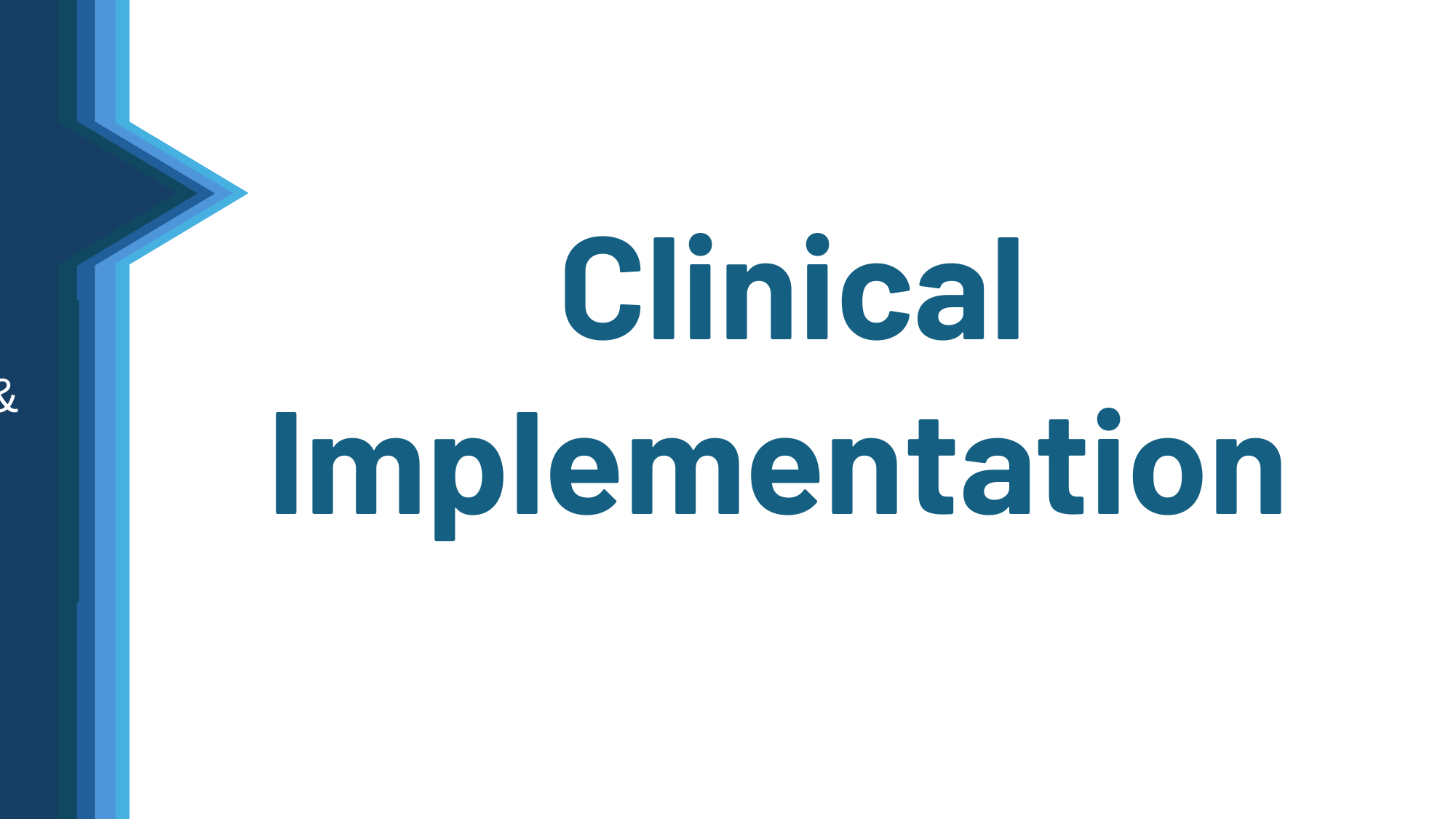

1

Patient Imaging & Data Ingestion

2

Model Classification & Radiologist Validation

3

Integration & Secure Result Delivery

4

Clinical Decision Support & Handling Ambiguity

5

Training, Adoption & Continuous Improvement
Clinical Implementation